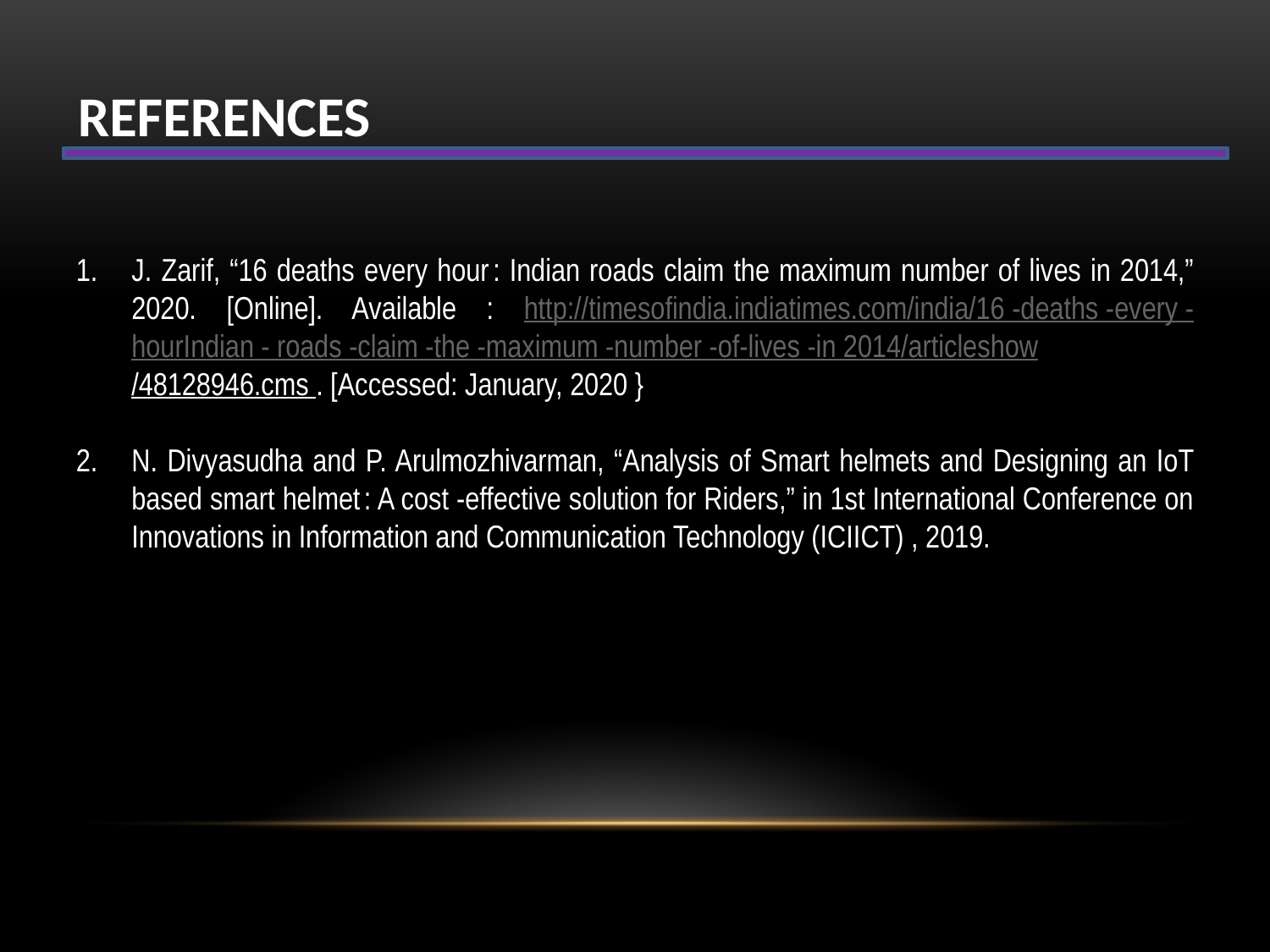

REFERENCES

J. Zarif, “16 deaths every hour : Indian roads claim the maximum number of lives in 2014,” 2020. [Online]. Available : http://timesofindia.indiatimes.com/india/16 -deaths -every -hourIndian - roads -claim -the -maximum -number -of-lives -in 2014/articleshow/48128946.cms . [Accessed: January, 2020 }

N. Divyasudha and P. Arulmozhivarman, “Analysis of Smart helmets and Designing an IoT based smart helmet : A cost -effective solution for Riders,” in 1st International Conference on Innovations in Information and Communication Technology (ICIICT) , 2019.